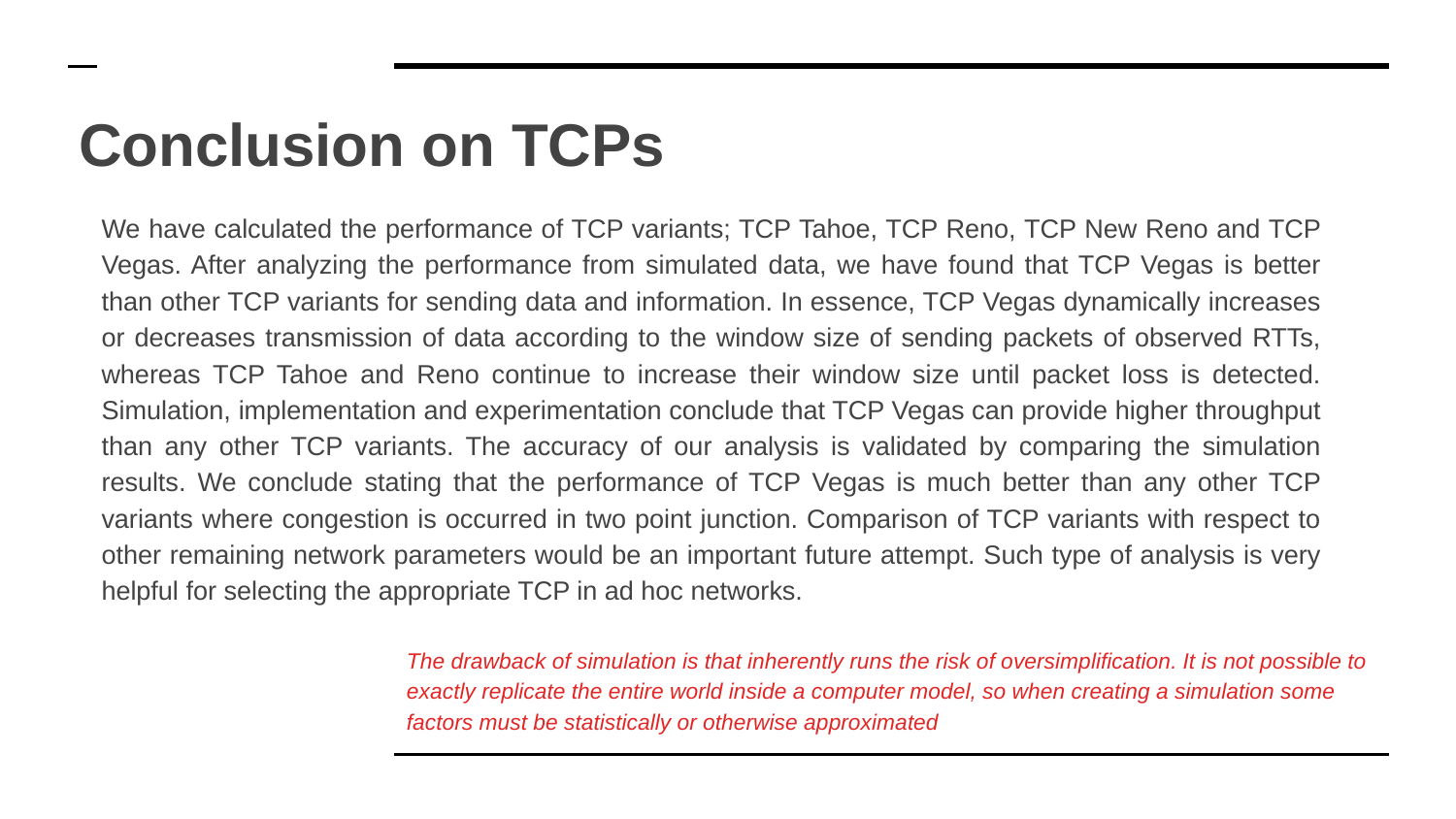

# Conclusion on TCPs
We have calculated the performance of TCP variants; TCP Tahoe, TCP Reno, TCP New Reno and TCP Vegas. After analyzing the performance from simulated data, we have found that TCP Vegas is better than other TCP variants for sending data and information. In essence, TCP Vegas dynamically increases or decreases transmission of data according to the window size of sending packets of observed RTTs, whereas TCP Tahoe and Reno continue to increase their window size until packet loss is detected. Simulation, implementation and experimentation conclude that TCP Vegas can provide higher throughput than any other TCP variants. The accuracy of our analysis is validated by comparing the simulation results. We conclude stating that the performance of TCP Vegas is much better than any other TCP variants where congestion is occurred in two point junction. Comparison of TCP variants with respect to other remaining network parameters would be an important future attempt. Such type of analysis is very helpful for selecting the appropriate TCP in ad hoc networks.
The drawback of simulation is that inherently runs the risk of oversimplification. It is not possible to exactly replicate the entire world inside a computer model, so when creating a simulation some factors must be statistically or otherwise approximated